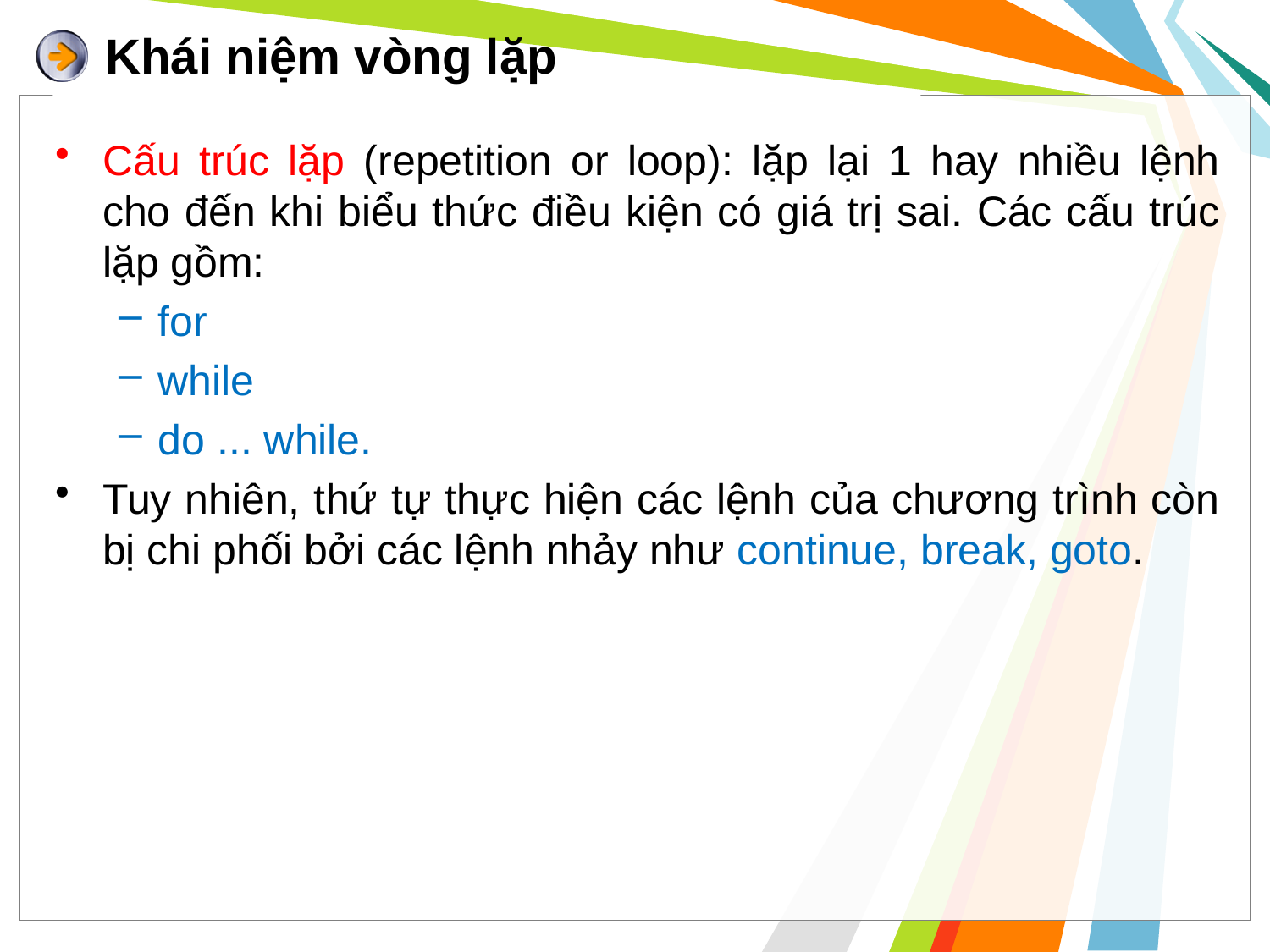

# Khái niệm vòng lặp
Cấu trúc lặp (repetition or loop): lặp lại 1 hay nhiều lệnh cho đến khi biểu thức điều kiện có giá trị sai. Các cấu trúc lặp gồm:
for
while
do ... while.
Tuy nhiên, thứ tự thực hiện các lệnh của chương trình còn bị chi phối bởi các lệnh nhảy như continue, break, goto.